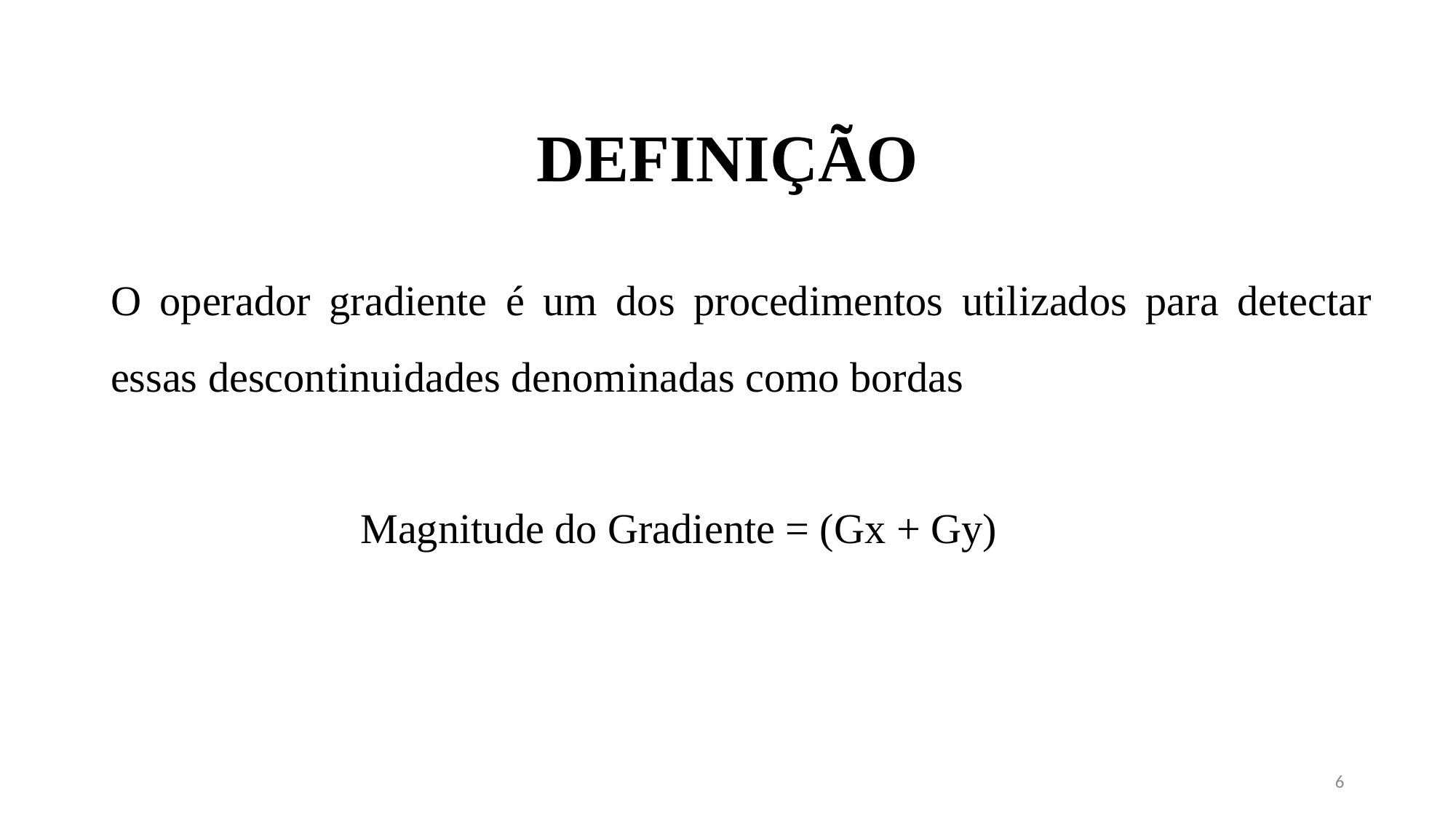

DEFINIÇÃO
O operador gradiente é um dos procedimentos utilizados para detectar essas descontinuidades denominadas como bordas
Magnitude do Gradiente = (Gx + Gy)

6